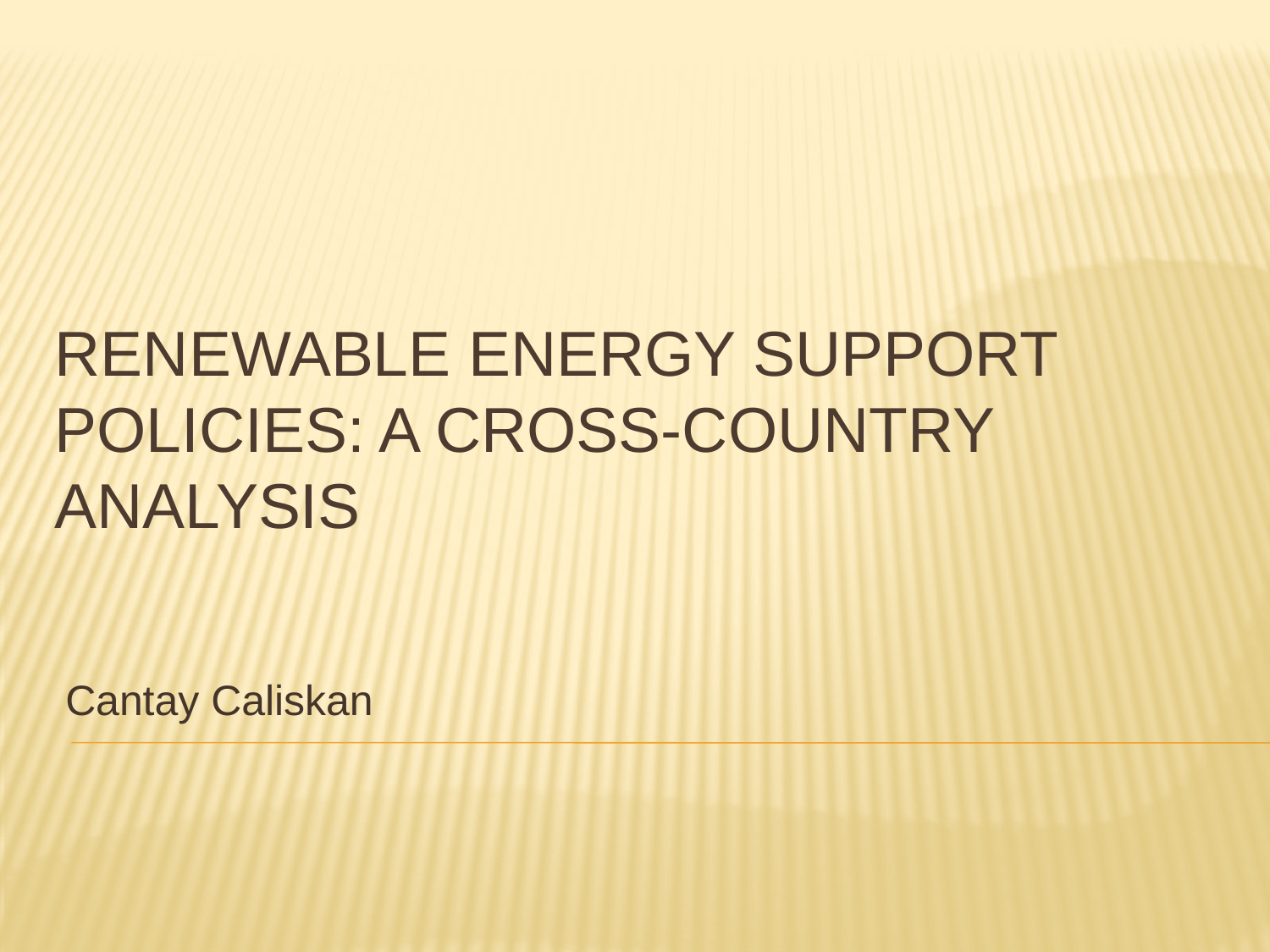

# RENEWABLE ENERGY SUPPORT POLICIES: A CROSS-COUNTRY ANALYSIS
Cantay Caliskan